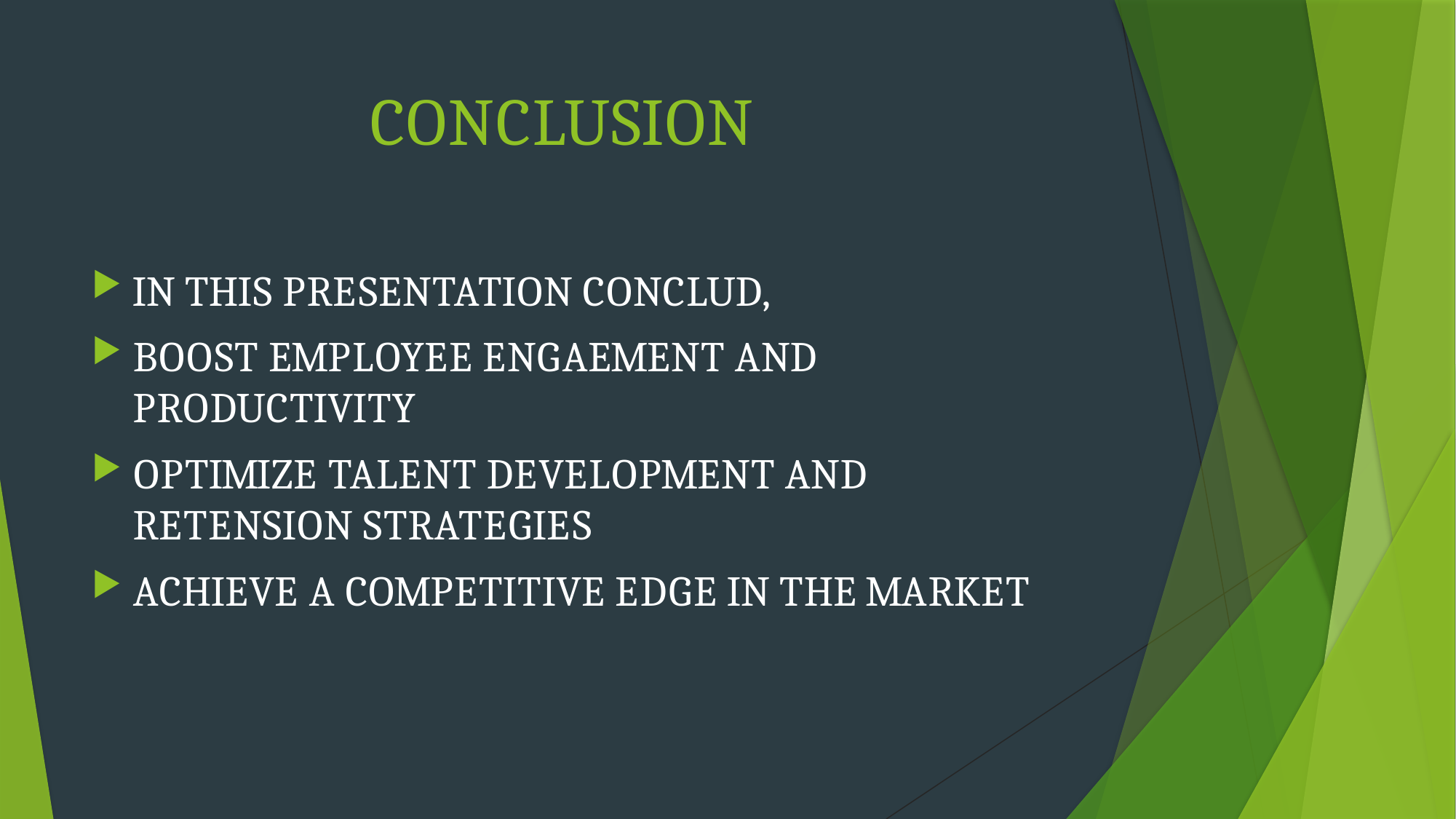

# CONCLUSION
IN THIS PRESENTATION CONCLUD,
BOOST EMPLOYEE ENGAEMENT AND PRODUCTIVITY
OPTIMIZE TALENT DEVELOPMENT AND RETENSION STRATEGIES
ACHIEVE A COMPETITIVE EDGE IN THE MARKET